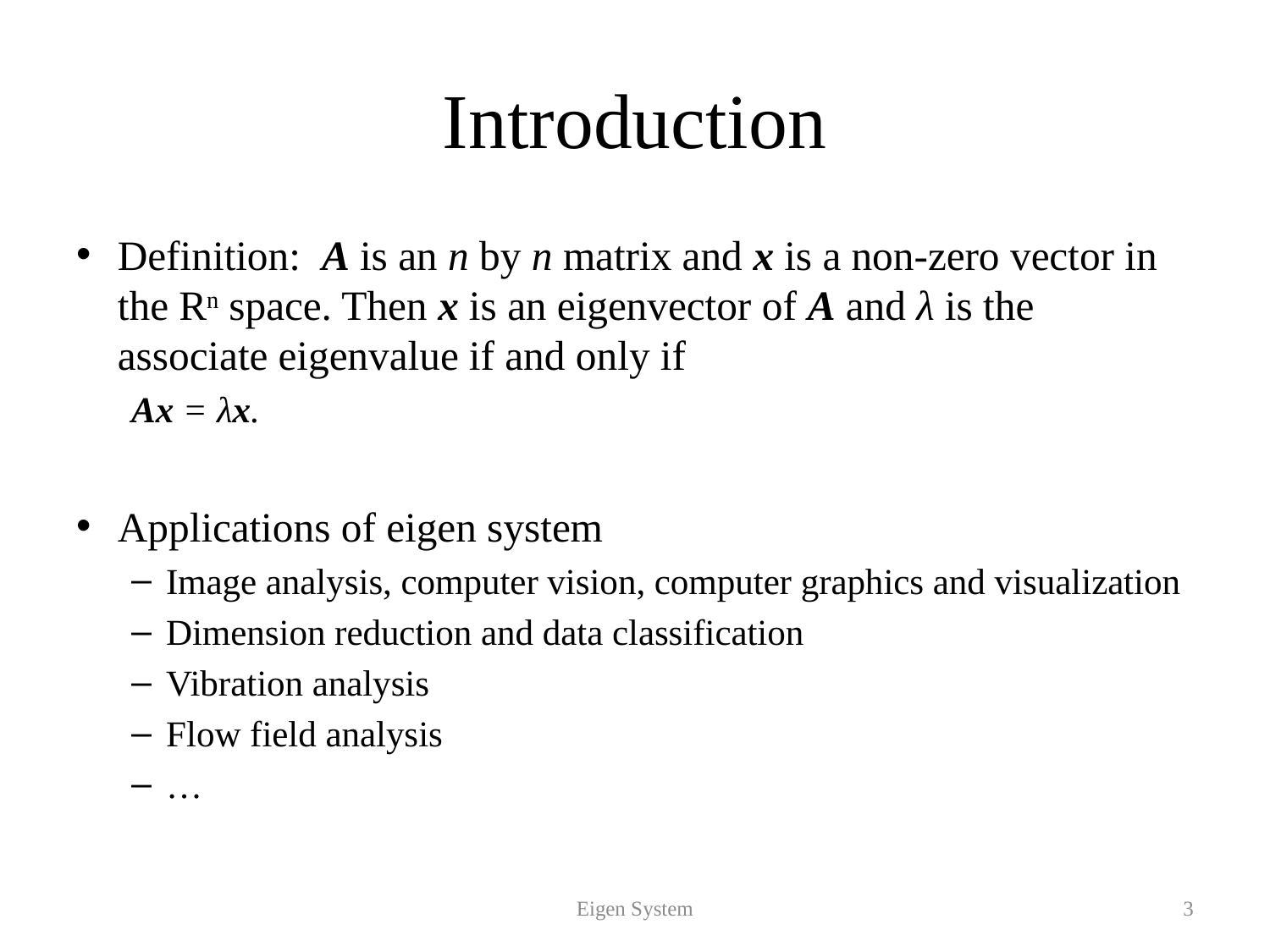

# Introduction
Definition:  A is an n by n matrix and x is a non-zero vector in the Rn space. Then x is an eigenvector of A and λ is the associate eigenvalue if and only if
Ax = λx.

Applications of eigen system
Image analysis, computer vision, computer graphics and visualization
Dimension reduction and data classification
Vibration analysis
Flow field analysis
…
Eigen System
3